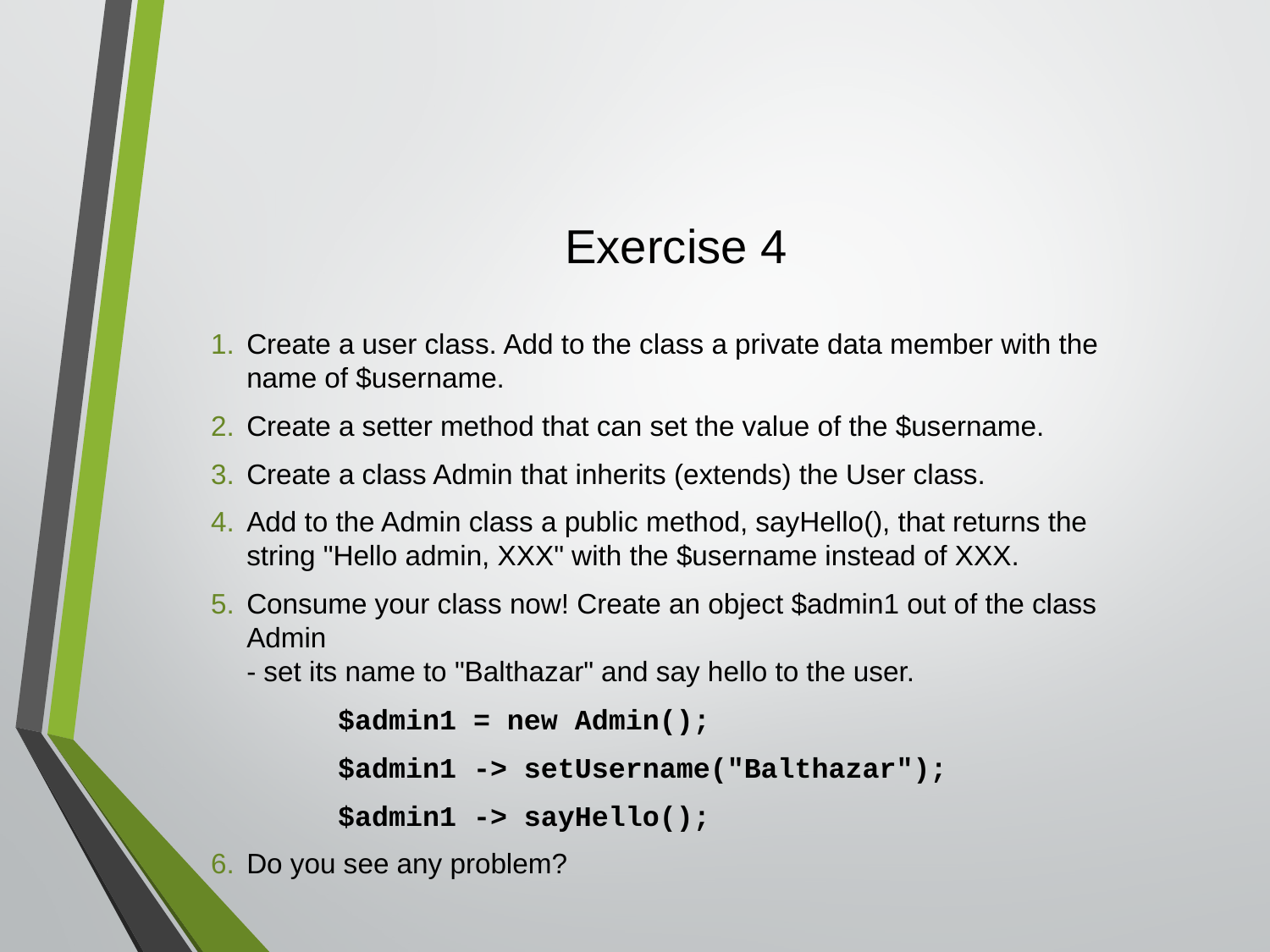

# Exercise 4
Create a user class. Add to the class a private data member with the name of $username.
Create a setter method that can set the value of the $username.
Create a class Admin that inherits (extends) the User class.
Add to the Admin class a public method, sayHello(), that returns the string "Hello admin, XXX" with the $username instead of XXX.
Consume your class now! Create an object $admin1 out of the class Admin
- set its name to "Balthazar" and say hello to the user.
	$admin1 = new Admin();
	$admin1 -> setUsername("Balthazar");
	$admin1 -> sayHello();
Do you see any problem?